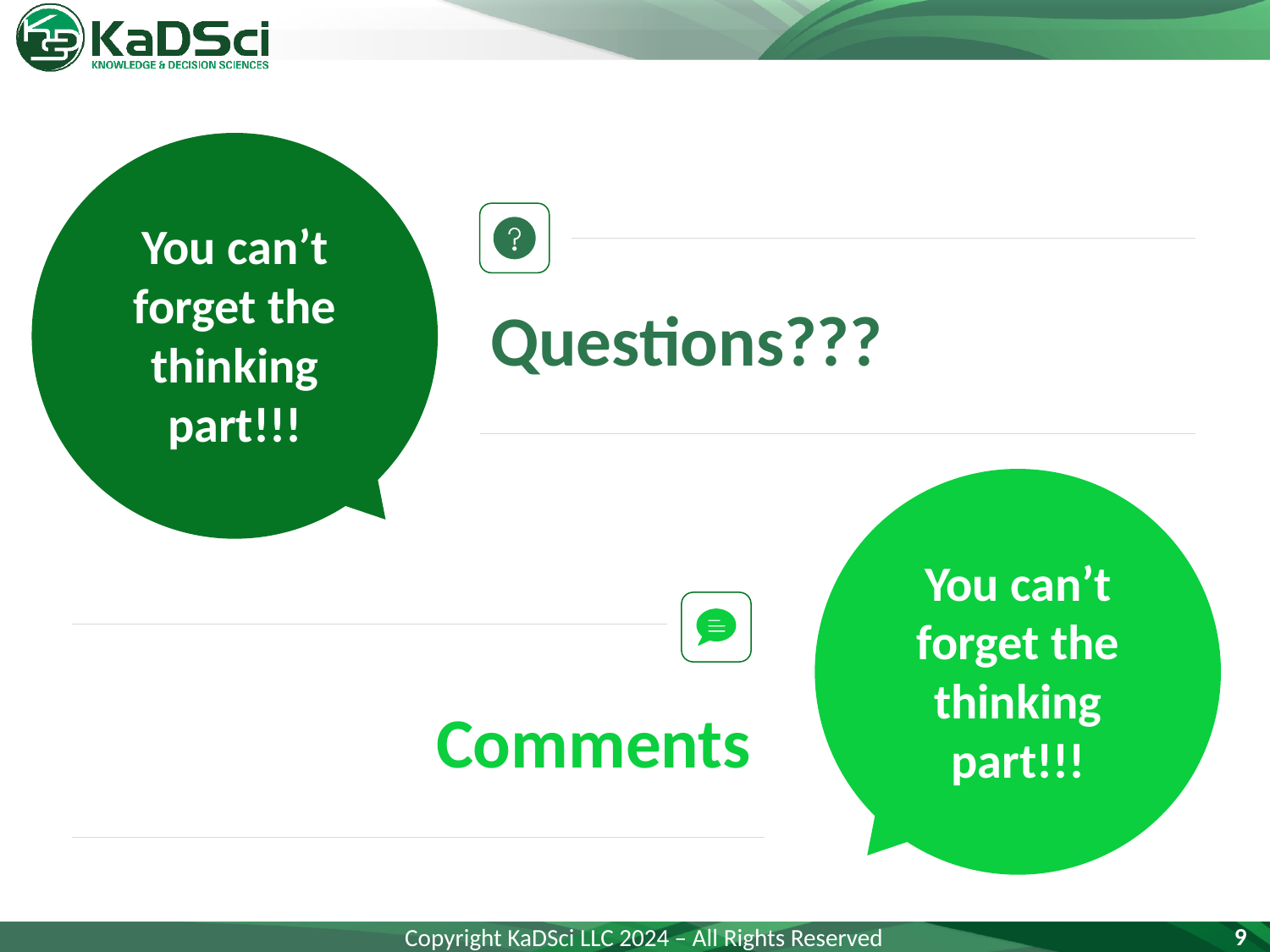

#

You can’t forget the thinking part!!!

Questions???

You can’t forget the thinking part!!!

Comments
9